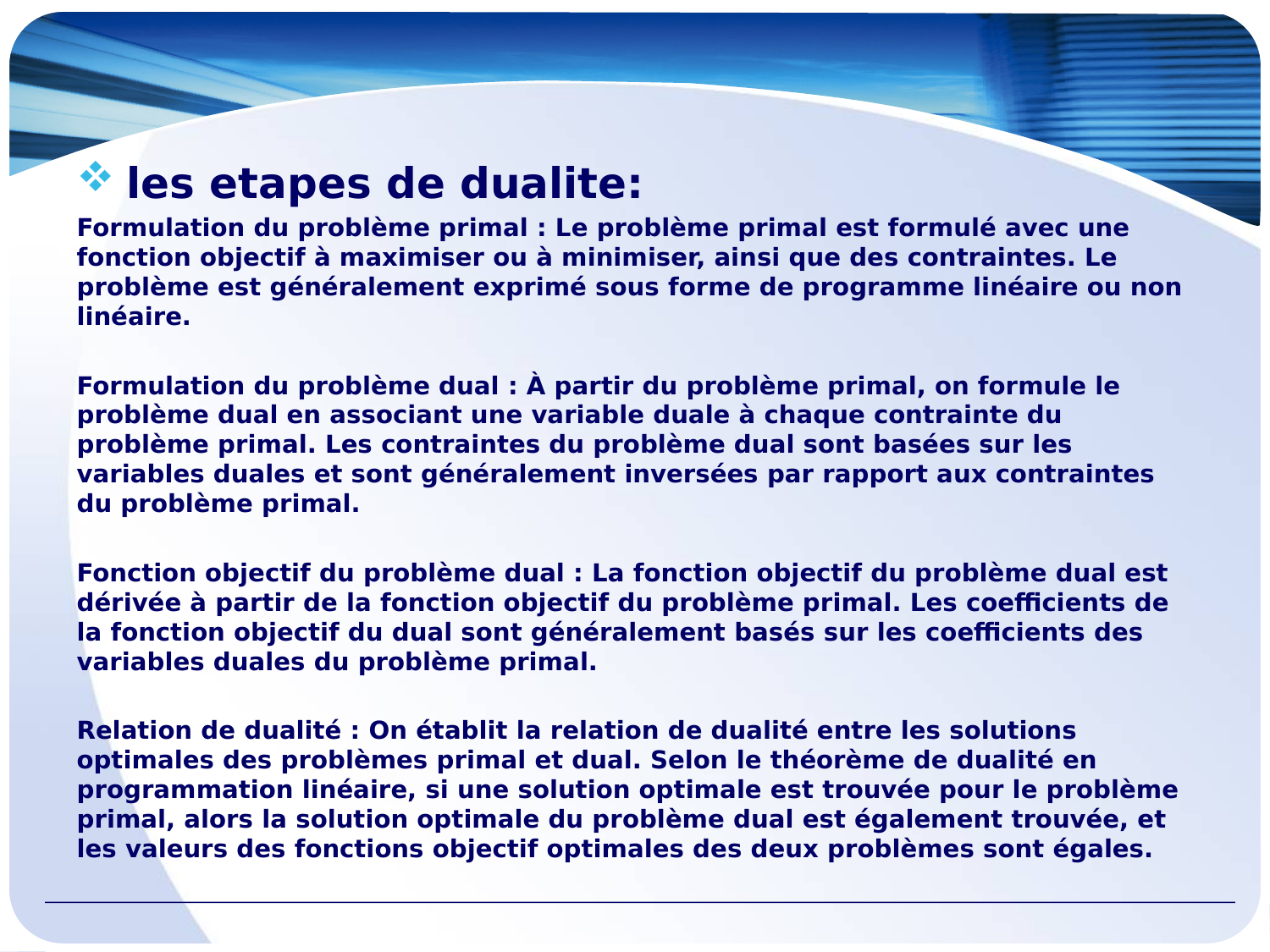

#
les etapes de dualite:
Formulation du problème primal : Le problème primal est formulé avec une fonction objectif à maximiser ou à minimiser, ainsi que des contraintes. Le problème est généralement exprimé sous forme de programme linéaire ou non linéaire.

Formulation du problème dual : À partir du problème primal, on formule le problème dual en associant une variable duale à chaque contrainte du problème primal. Les contraintes du problème dual sont basées sur les variables duales et sont généralement inversées par rapport aux contraintes du problème primal.

Fonction objectif du problème dual : La fonction objectif du problème dual est dérivée à partir de la fonction objectif du problème primal. Les coefficients de la fonction objectif du dual sont généralement basés sur les coefficients des variables duales du problème primal.

Relation de dualité : On établit la relation de dualité entre les solutions optimales des problèmes primal et dual. Selon le théorème de dualité en programmation linéaire, si une solution optimale est trouvée pour le problème primal, alors la solution optimale du problème dual est également trouvée, et les valeurs des fonctions objectif optimales des deux problèmes sont égales.